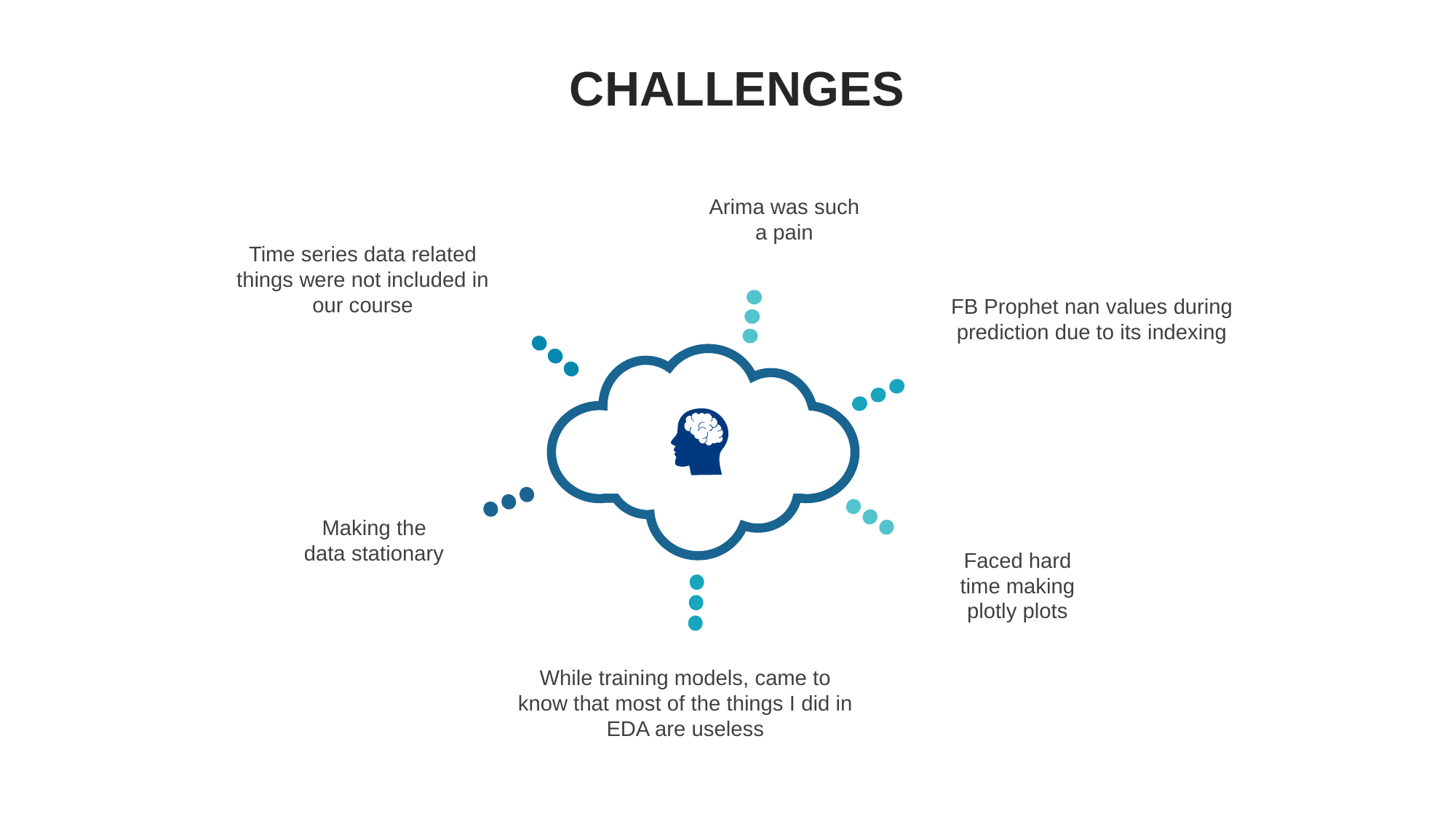

CHALLENGES
Arima was such a pain
Time series data related things were not included in our course
FB Prophet nan values during prediction due to its indexing

Making the data stationary
Faced hard time making plotly plots

While training models, came to know that most of the things I did in EDA are useless